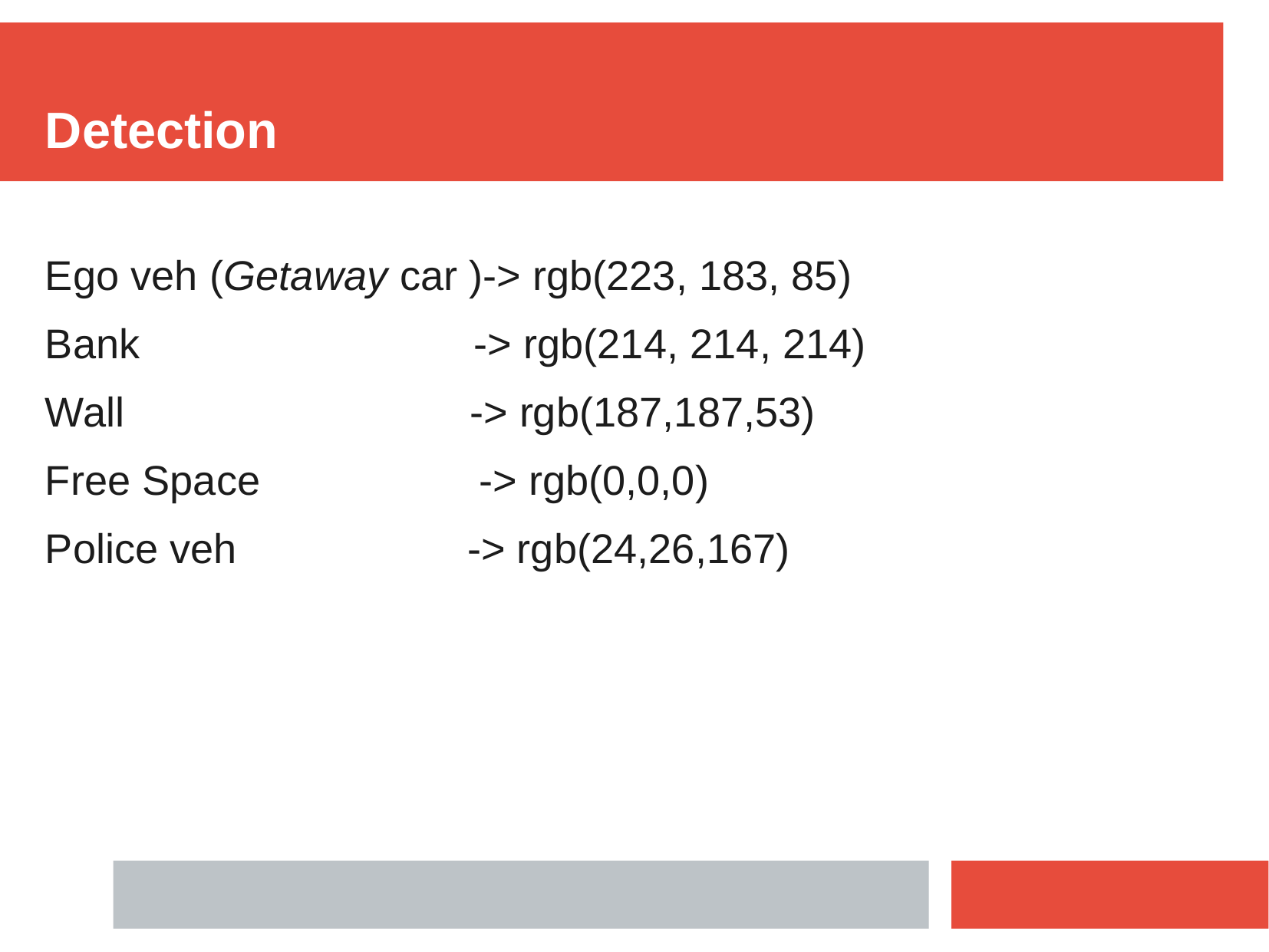

Detection
Ego veh (Getaway car )-> rgb(223, 183, 85)
Bank                             -> rgb(214, 214, 214)
Wall                              -> rgb(187,187,53)
Free Space                   -> rgb(0,0,0)
Police veh                    -> rgb(24,26,167)